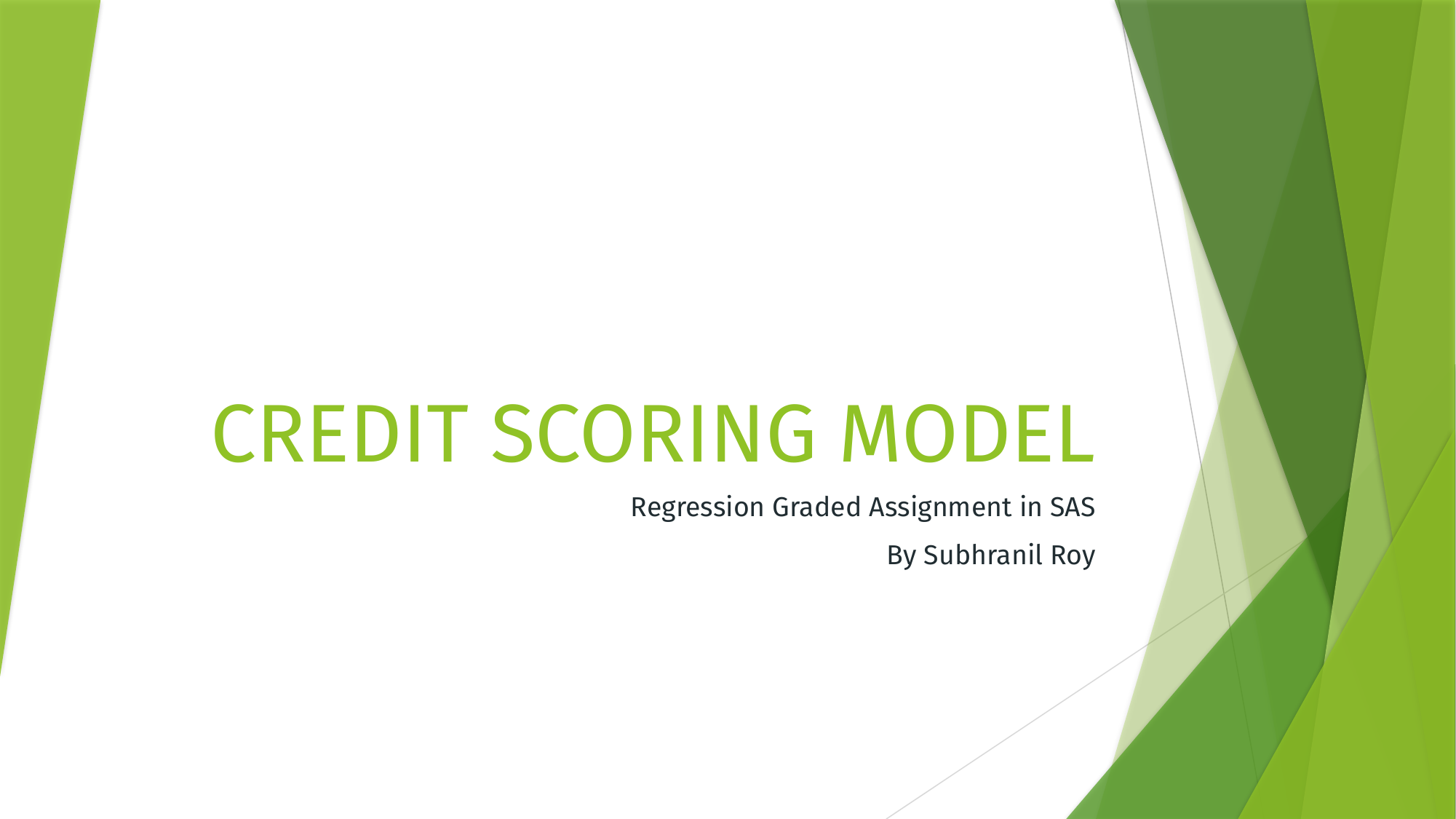

# CREDIT SCORING MODEL
Regression Graded Assignment in SAS
By Subhranil Roy